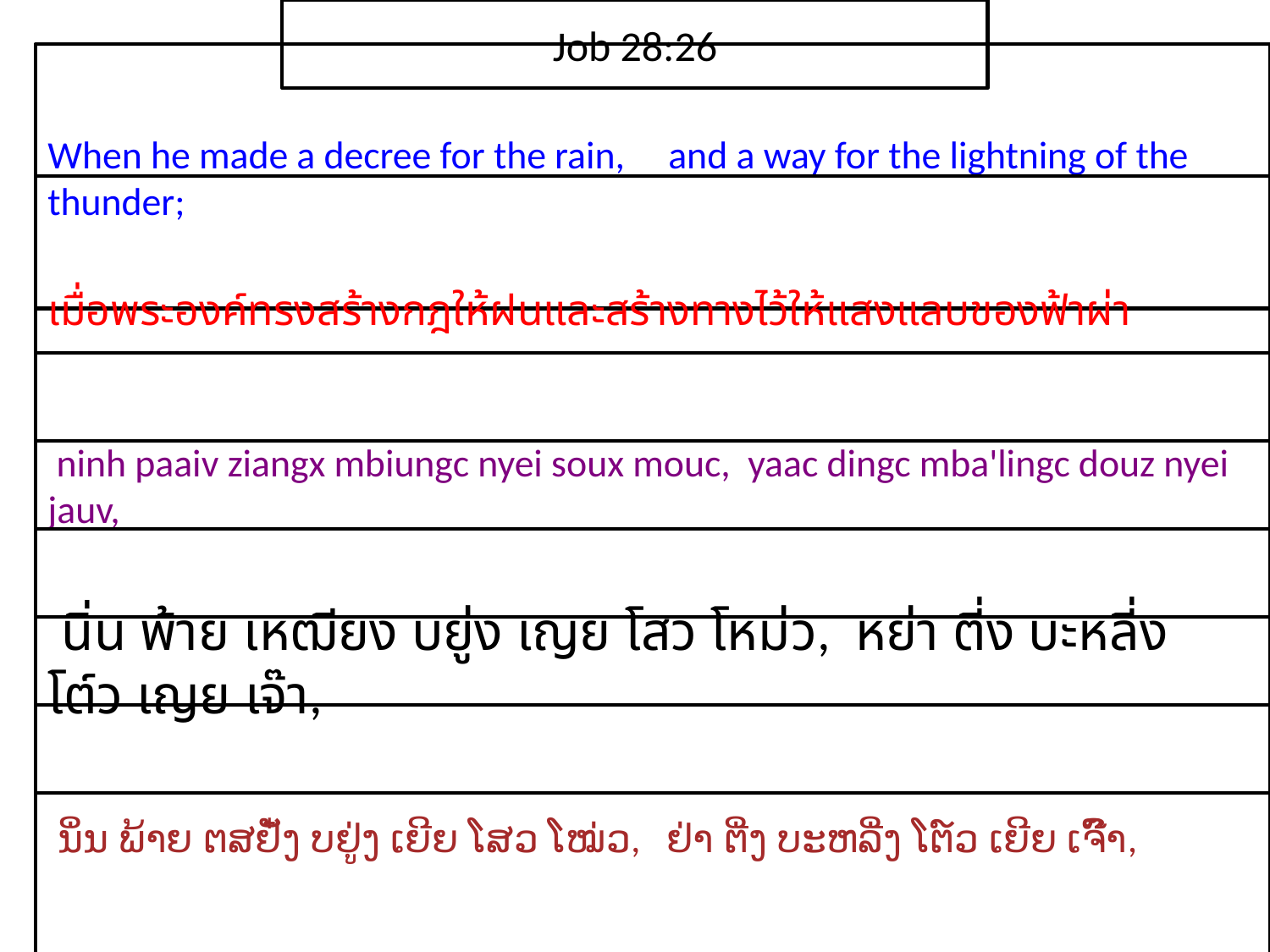

Job 28:26
When he made a decree for the rain,     and a way for the lightning of the thunder;
เมื่อ​พระ​องค์​ทรง​สร้าง​กฎ​ให้​ฝนและ​สร้าง​ทาง​ไว้​ให้​แสง​แลบ​ของ​ฟ้าผ่า
 ninh paaiv ziangx mbiungc nyei soux mouc,  yaac dingc mba'lingc douz nyei jauv,
 นิ่น พ้าย เหฒียง บยู่ง เญย โสว โหม่ว,  หย่า ตี่ง บะหลี่ง โต์ว เญย เจ๊า,
 ນິ່ນ ພ້າຍ ຕສຢັ໋ງ ບຢູ່ງ ເຍີຍ ໂສວ ໂໝ່ວ,   ຢ່າ ຕີ່ງ ບະຫລີ່ງ ໂຕ໌ວ ເຍີຍ ເຈົ໊າ,